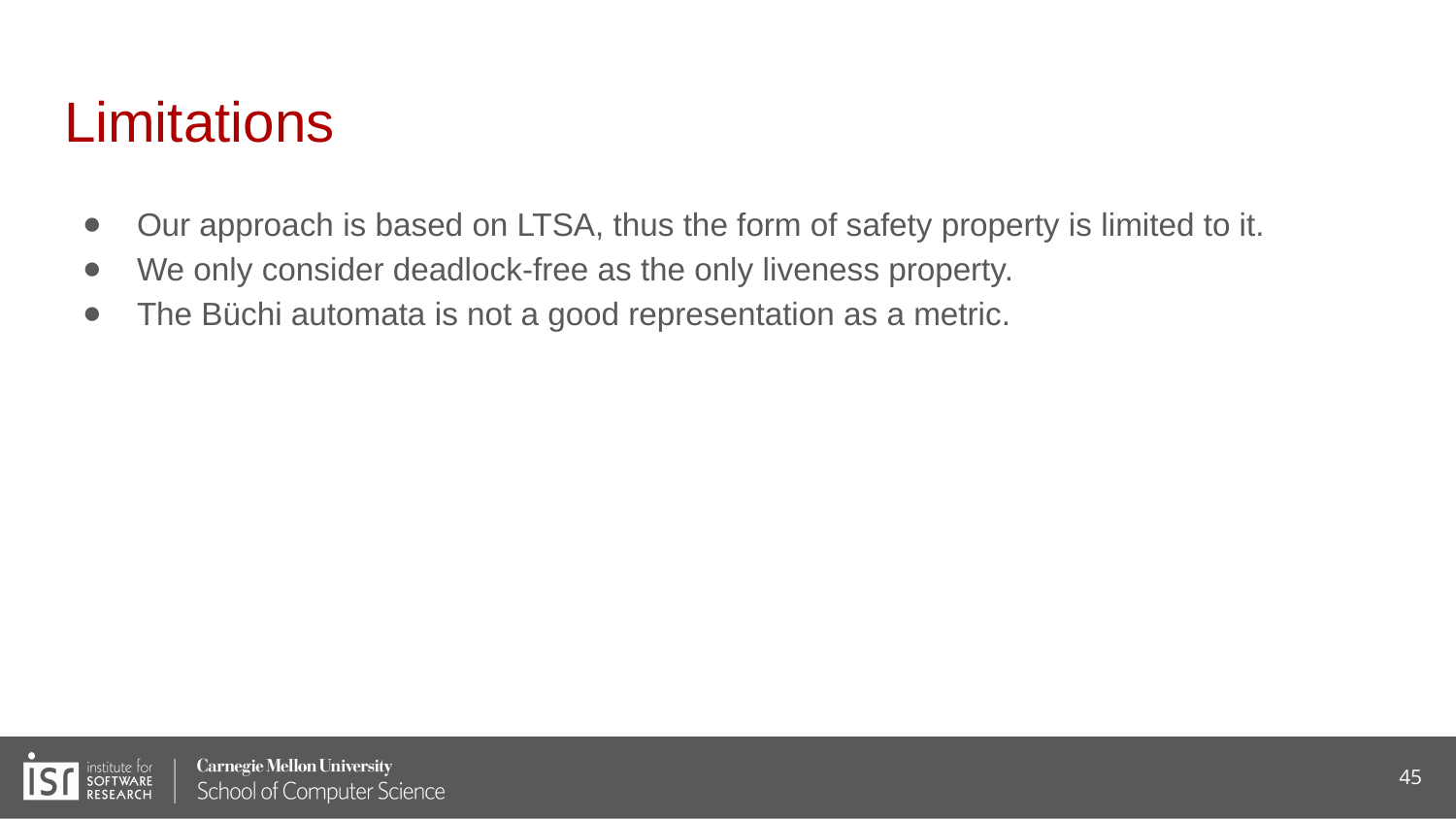

# Limitations
Our approach is based on LTSA, thus the form of safety property is limited to it.
We only consider deadlock-free as the only liveness property.
The Büchi automata is not a good representation as a metric.
45